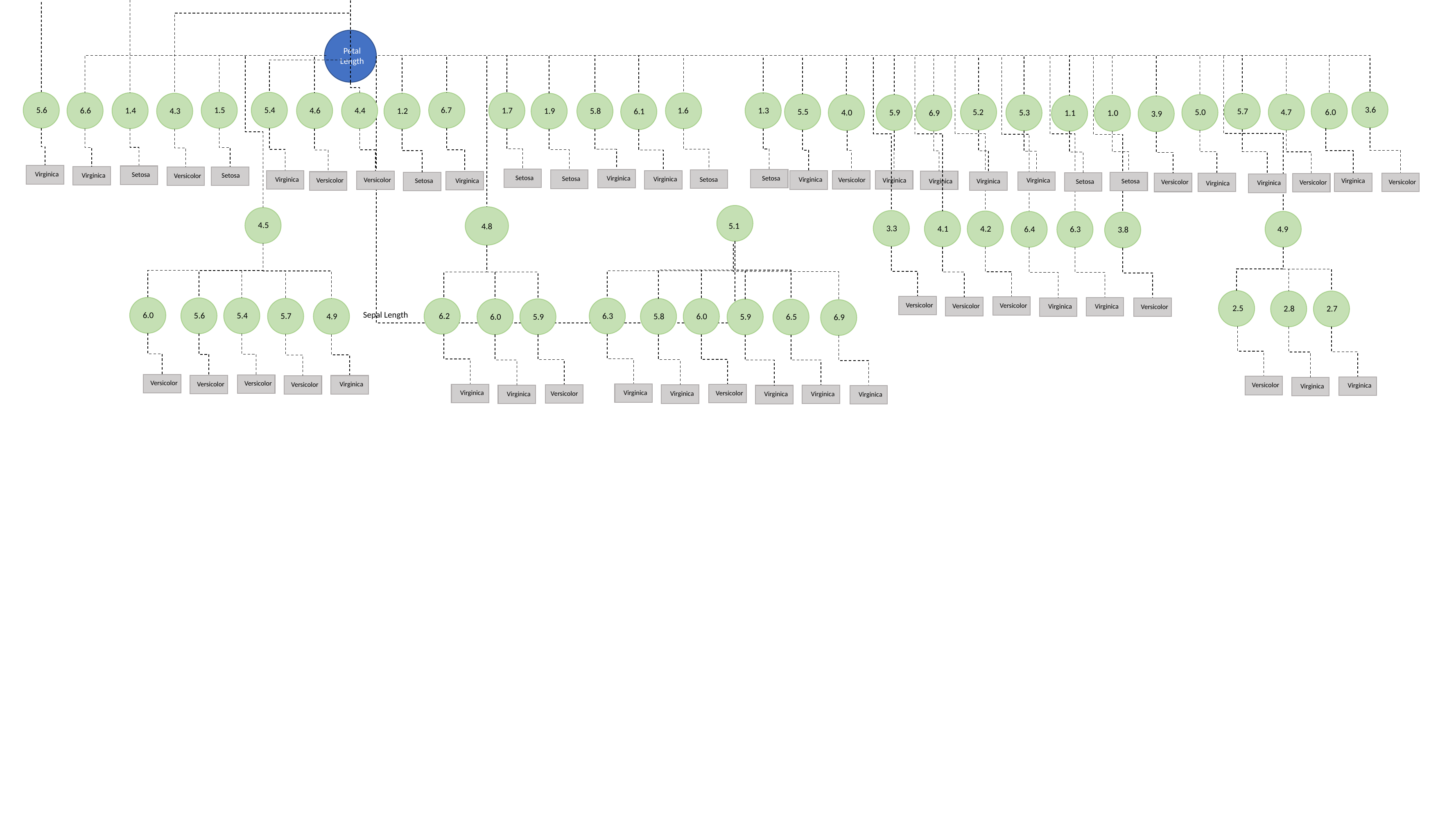

Petal Length

3.6
5.6
5.4
6.7
1.5
1.3
6.6
1.4
4.6
4.4
1.7
1.6
4.3
1.2
1.9
5.8
5.7
6.1
5.5
5.2
4.7
6.0
5.0
4.0
5.9
5.3
6.9
1.1
1.0
3.9

Virginica

Setosa
Virginica
Setosa
Versicolor

Setosa

Virginica

Setosa

Setosa

Virginica
Virginica
Virginica

Setosa

Versicolor
Versicolor
Virginica

Versicolor

Virginica

Virginica

Setosa
Virginica

Setosa
Virginica
Virginica

Setosa
Versicolor
Versicolor
Versicolor
Virginica
Virginica

4.5
5.1
4.8
3.3
4.1
4.2
4.9
6.4
6.3
3.8

Versicolor

Versicolor

Versicolor
Virginica

Virginica

Versicolor
2.5

2.8
2.7
Sepal Length
6.0
5.6
5.4
6.3
5.7
6.2
4.9
5.8
6.0
6.0
5.9
5.9
6.5
6.9

Versicolor

Versicolor

Versicolor

Virginica
Versicolor

Versicolor
Virginica
Virginica

Virginica

Virginica

Versicolor
Versicolor
Virginica
Virginica
Virginica
Virginica
Virginica